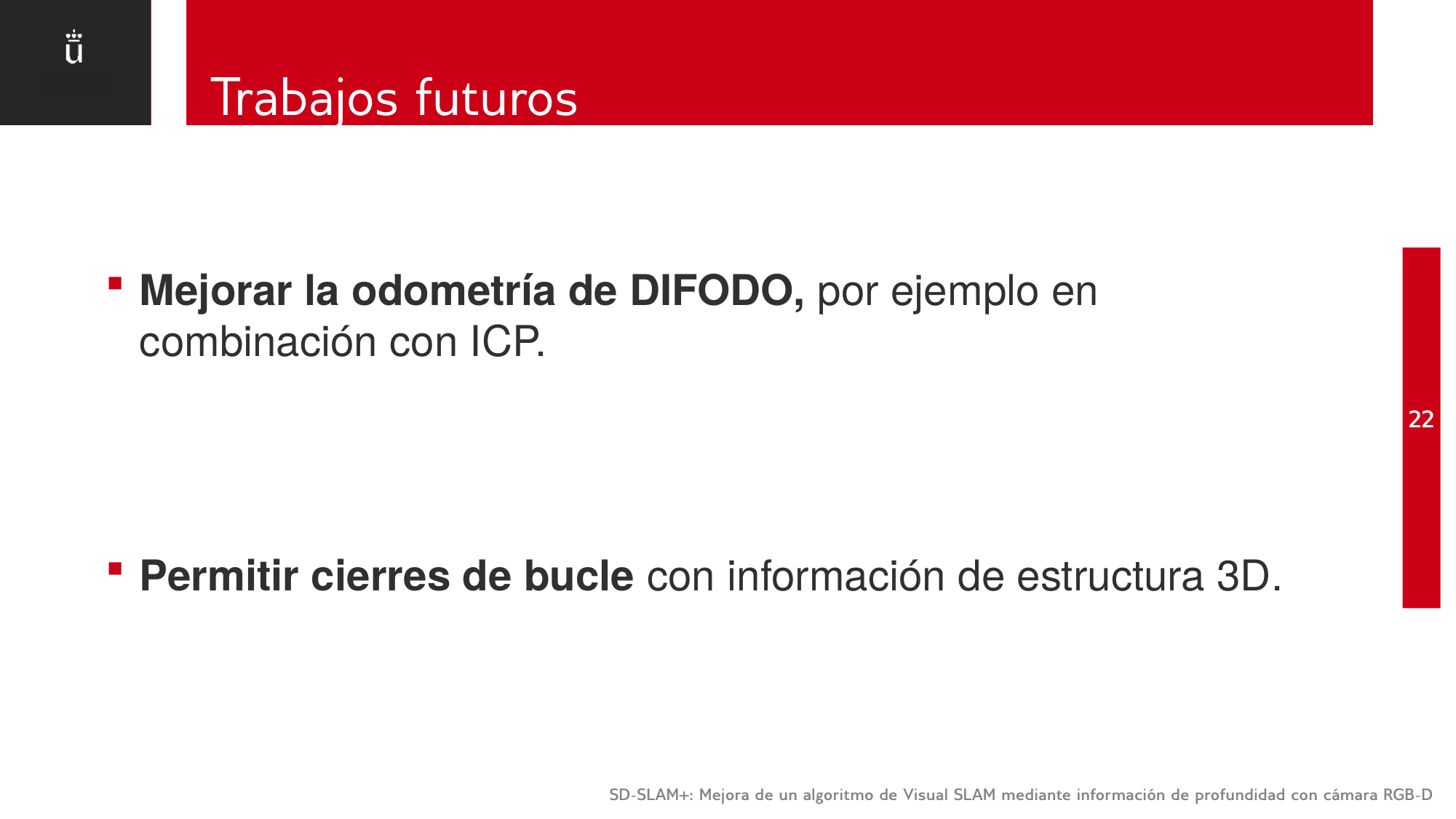

# Trabajos futuros

Mejorar la odometría de DIFODO, por ejemplo en combinación con ICP.

Permitir cierres de bucle con información de estructura 3D.

22
SD-SLAM+: Mejora de un algoritmo de Visual SLAM mediante información de profundidad con cámara RGB-D